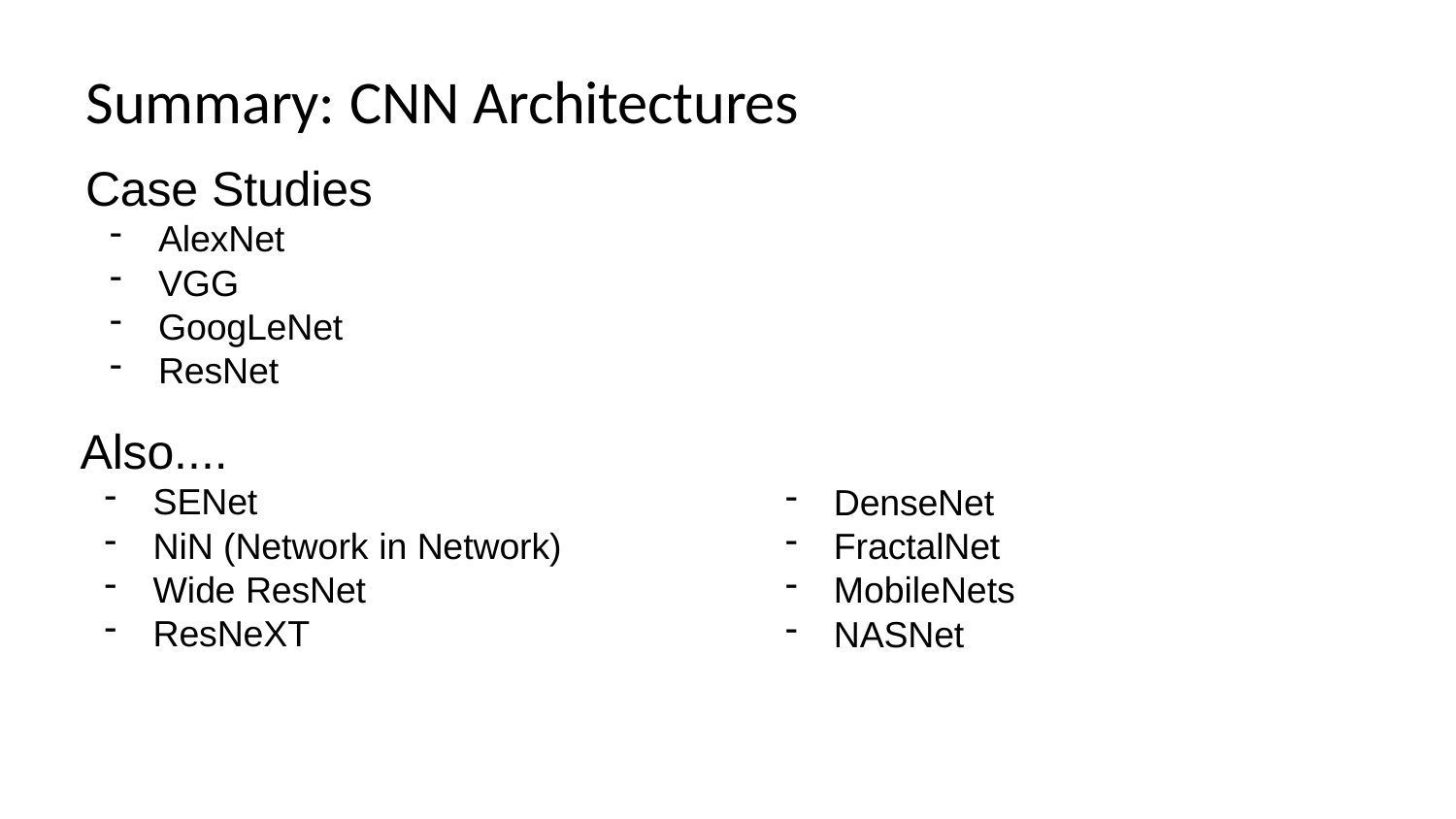

# Summary: CNN Architectures
Case Studies
AlexNet
VGG
GoogLeNet
ResNet
Also....
SENet
NiN (Network in Network)
Wide ResNet
ResNeXT
DenseNet
FractalNet
MobileNets
NASNet
Lecture 9 -
115